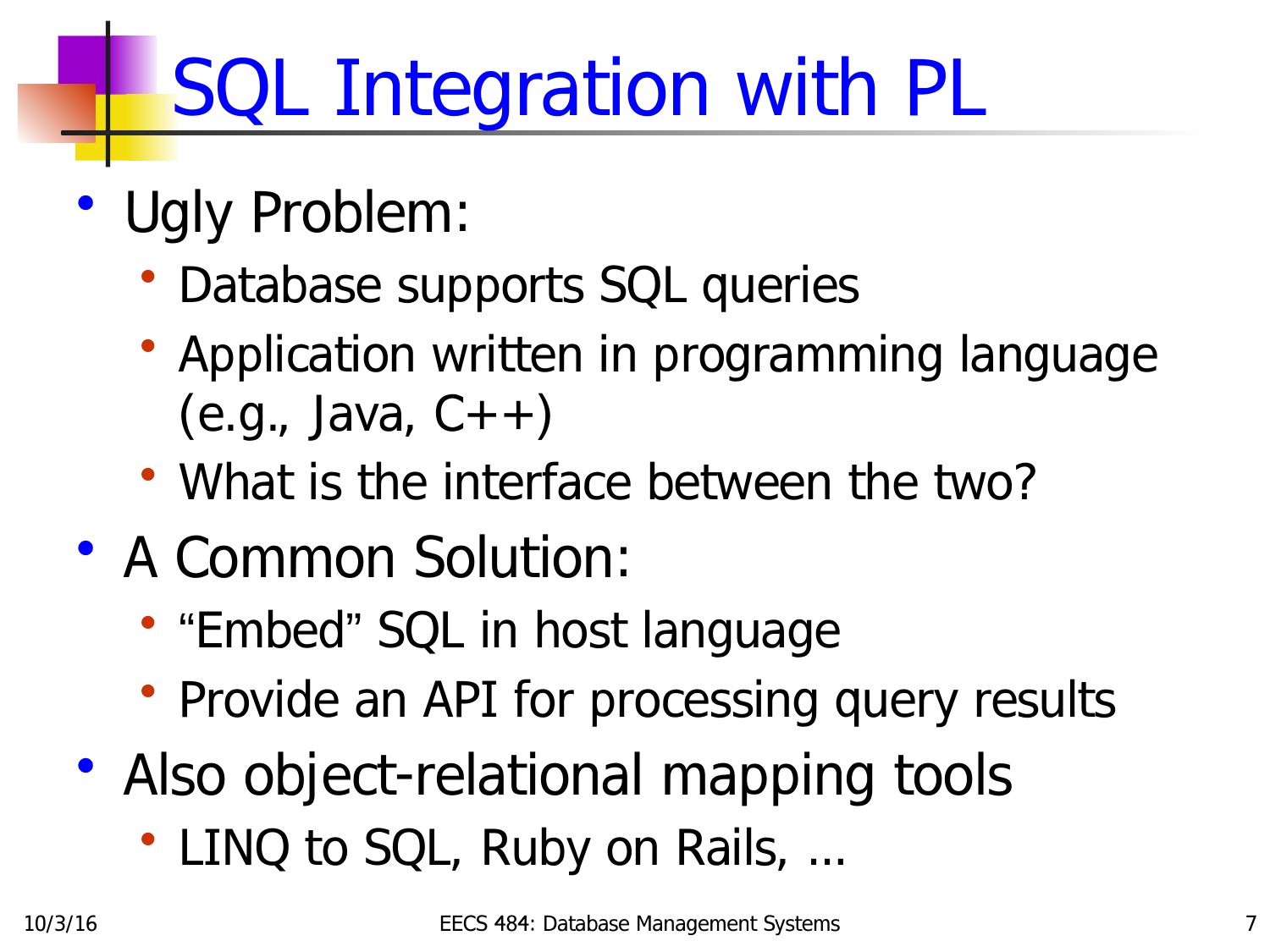

# SQL Integration with PL
Ugly Problem:
Database supports SQL queries
Application written in programming language (e.g., Java, C++)
What is the interface between the two?
A Common Solution:
“Embed” SQL in host language
Provide an API for processing query results
Also object-relational mapping tools
LINQ to SQL, Ruby on Rails, …
10/3/16
EECS 484: Database Management Systems
7